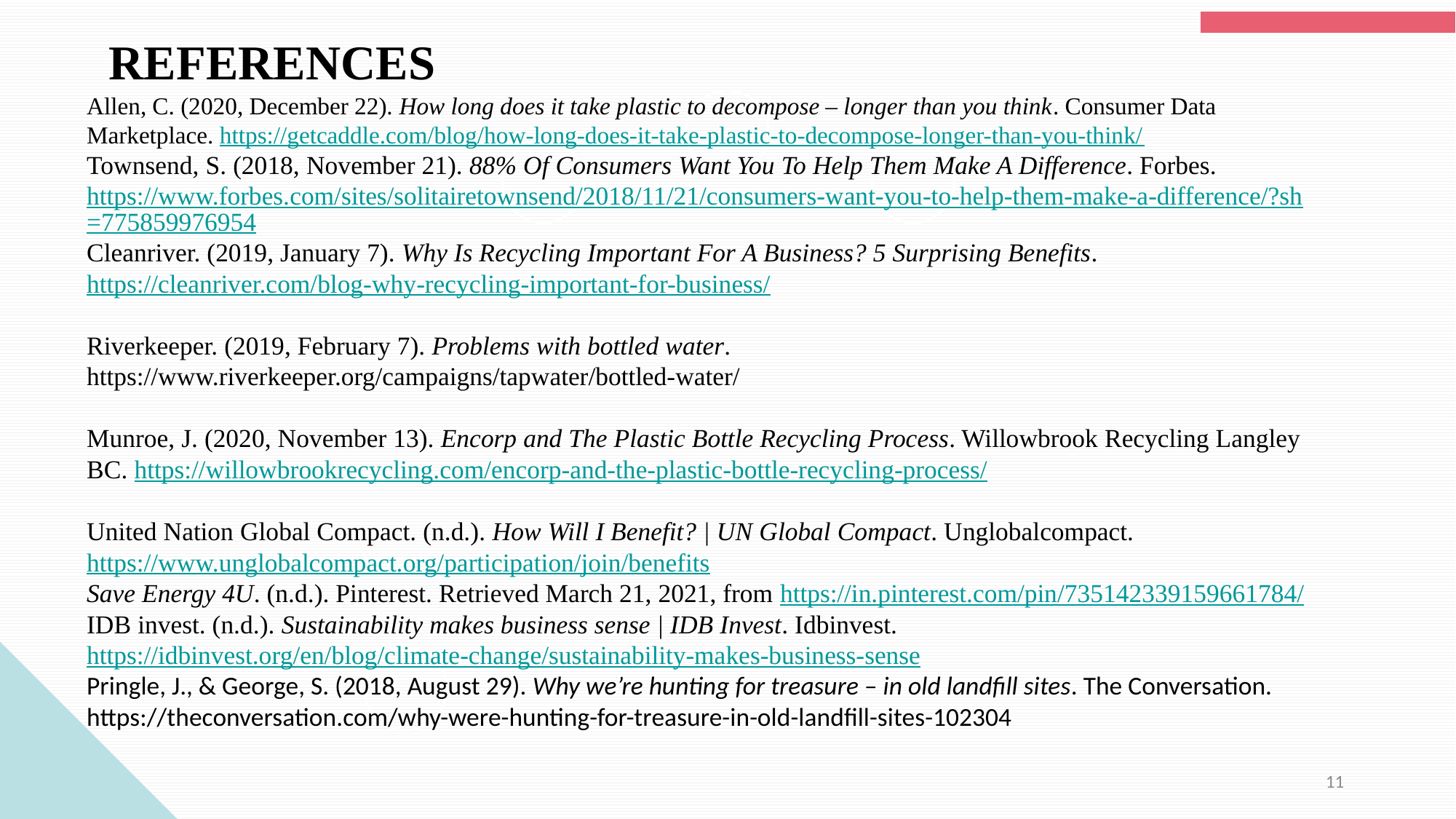

REFERENCES

Allen, C. (2020, December 22). How long does it take plastic to decompose – longer than you think. Consumer Data Marketplace. https://getcaddle.com/blog/how-long-does-it-take-plastic-to-decompose-longer-than-you-think/
Townsend, S. (2018, November 21). 88% Of Consumers Want You To Help Them Make A Difference. Forbes. https://www.forbes.com/sites/solitairetownsend/2018/11/21/consumers-want-you-to-help-them-make-a-difference/?sh=775859976954
Cleanriver. (2019, January 7). Why Is Recycling Important For A Business? 5 Surprising Benefits. https://cleanriver.com/blog-why-recycling-important-for-business/

Riverkeeper. (2019, February 7). Problems with bottled water. https://www.riverkeeper.org/campaigns/tapwater/bottled-water/

Munroe, J. (2020, November 13). Encorp and The Plastic Bottle Recycling Process. Willowbrook Recycling Langley BC. https://willowbrookrecycling.com/encorp-and-the-plastic-bottle-recycling-process/

United Nation Global Compact. (n.d.). How Will I Benefit? | UN Global Compact. Unglobalcompact. https://www.unglobalcompact.org/participation/join/benefits
Save Energy 4U. (n.d.). Pinterest. Retrieved March 21, 2021, from https://in.pinterest.com/pin/735142339159661784/
IDB invest. (n.d.). Sustainability makes business sense | IDB Invest. Idbinvest. https://idbinvest.org/en/blog/climate-change/sustainability-makes-business-sense
Pringle, J., & George, S. (2018, August 29). Why we’re hunting for treasure – in old landfill sites. The Conversation. https://theconversation.com/why-were-hunting-for-treasure-in-old-landfill-sites-102304

11